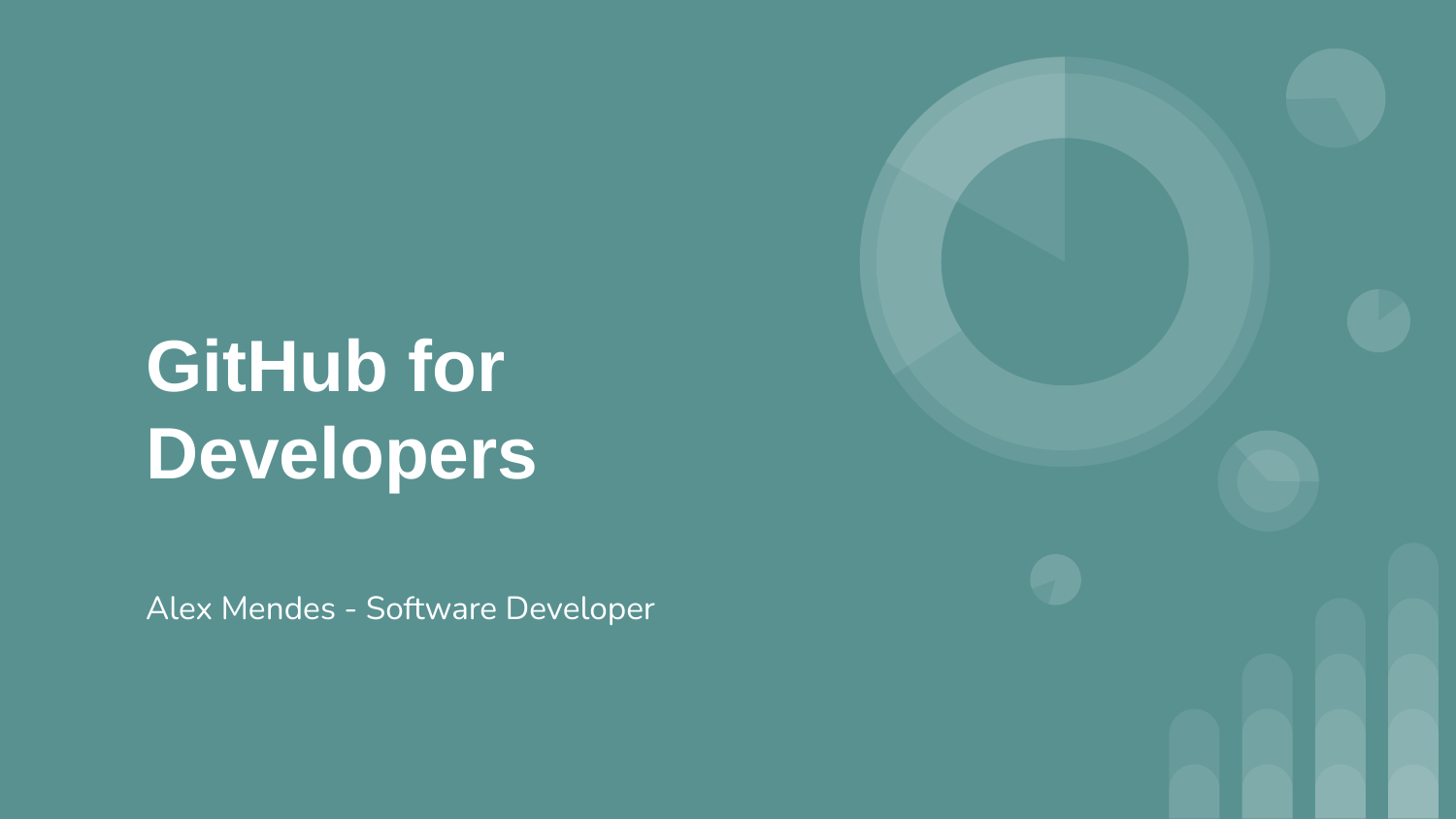

# GitHub for Developers
Alex Mendes - Software Developer